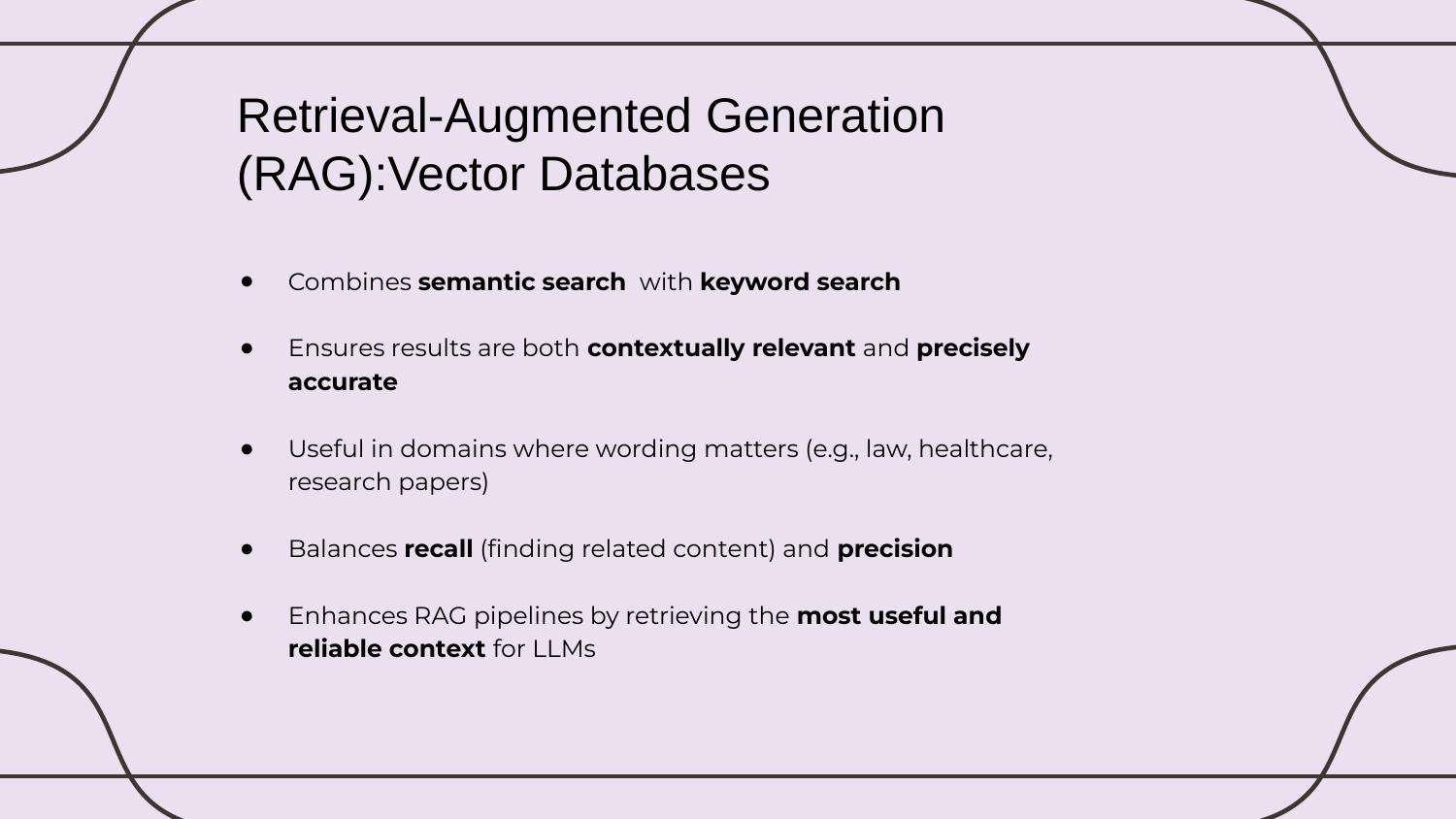

# Retrieval-Augmented Generation (RAG):Vector Databases

Combines semantic search  with keyword search
Ensures results are both contextually relevant and precisely accurate
Useful in domains where wording matters (e.g., law, healthcare, research papers)
Balances recall (finding related content) and precision
Enhances RAG pipelines by retrieving the most useful and reliable context for LLMs